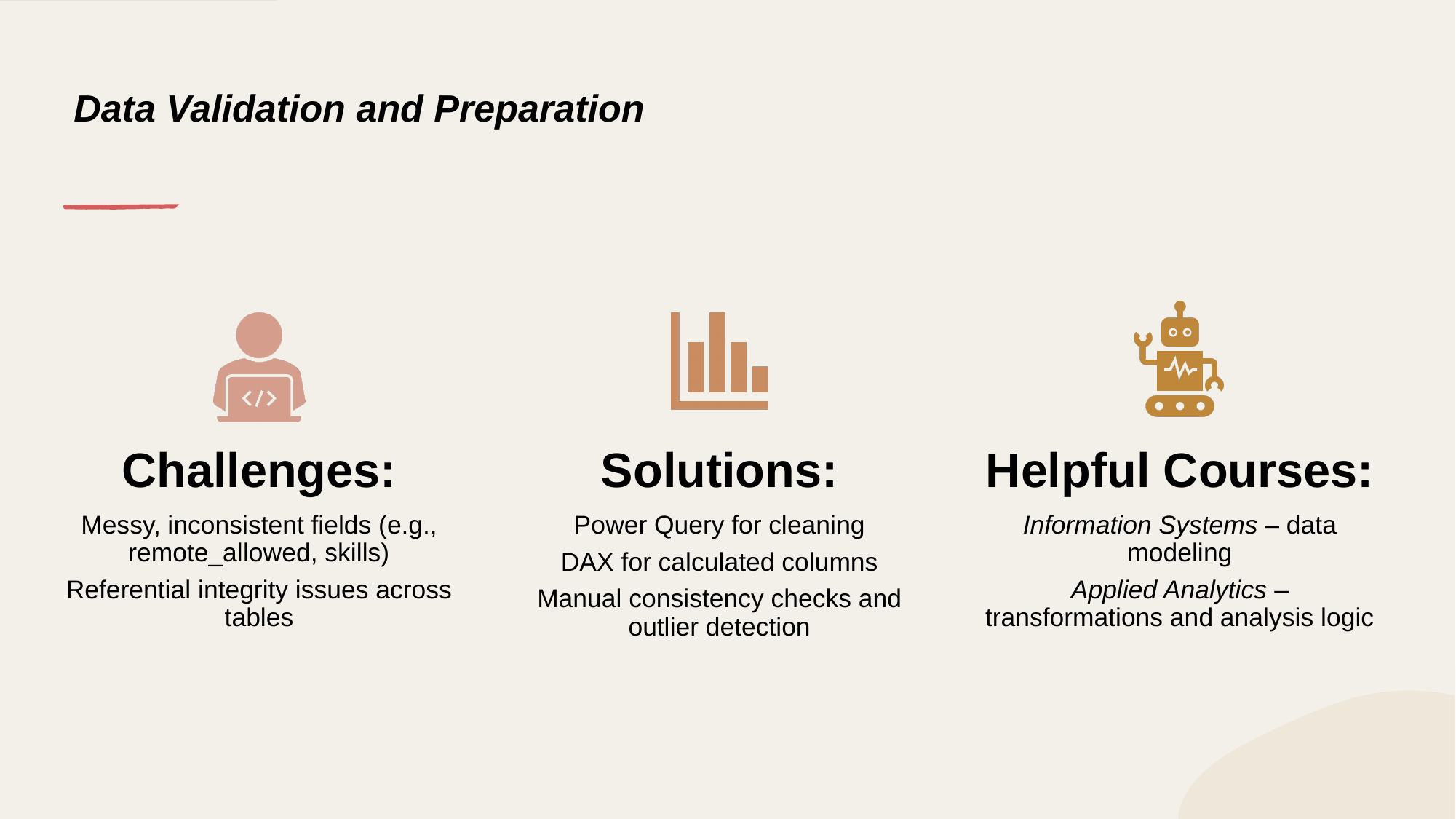

# Data Validation and Preparation

Challenges:
Messy, inconsistent fields (e.g., remote_allowed, skills)
Referential integrity issues across tables
Solutions:
Power Query for cleaning
DAX for calculated columns
Manual consistency checks and outlier detection
Helpful Courses:
Information Systems – data modeling
Applied Analytics – transformations and analysis logic